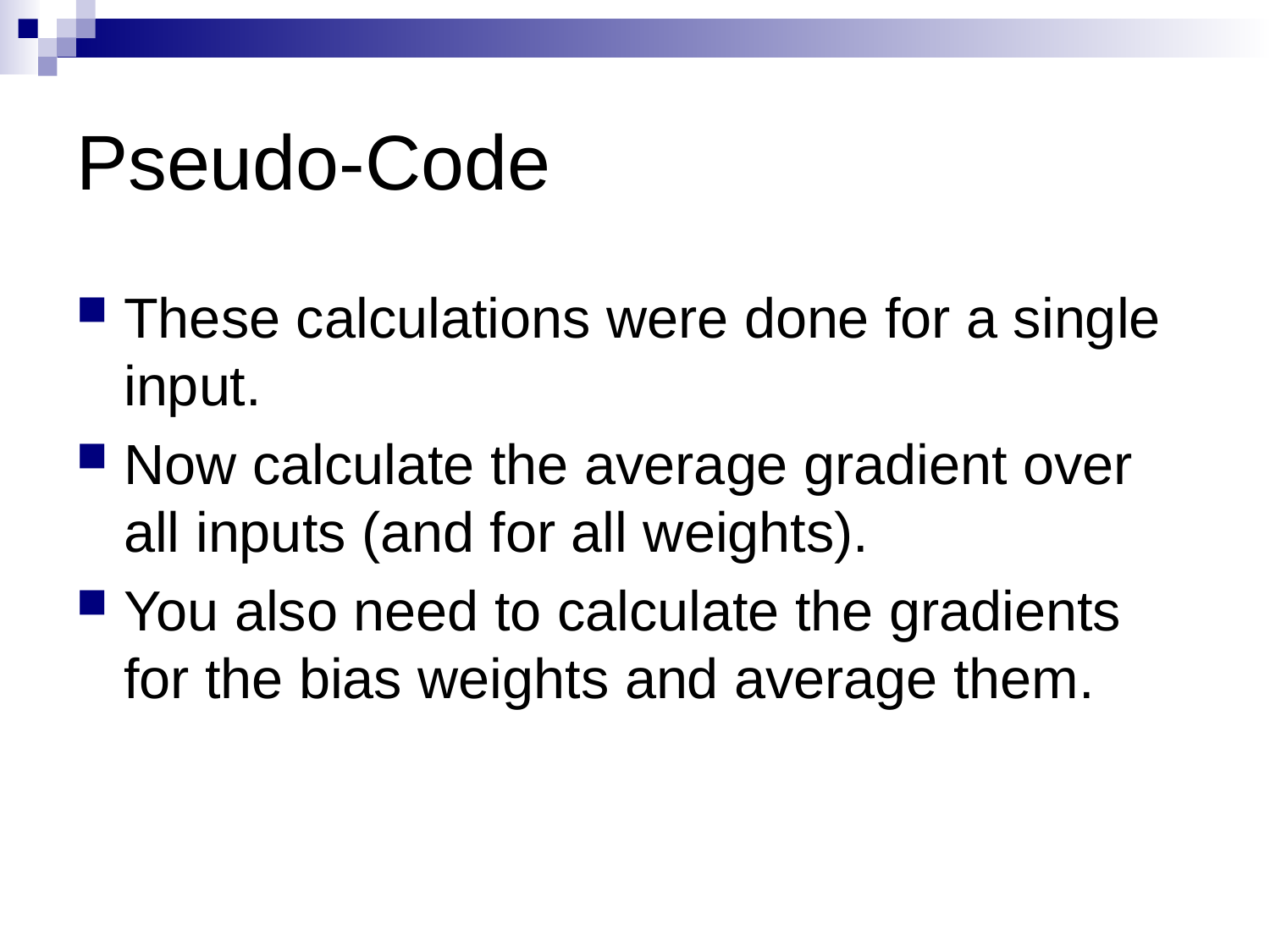

# Pseudo-Code
These calculations were done for a single input.
Now calculate the average gradient over all inputs (and for all weights).
You also need to calculate the gradients for the bias weights and average them.